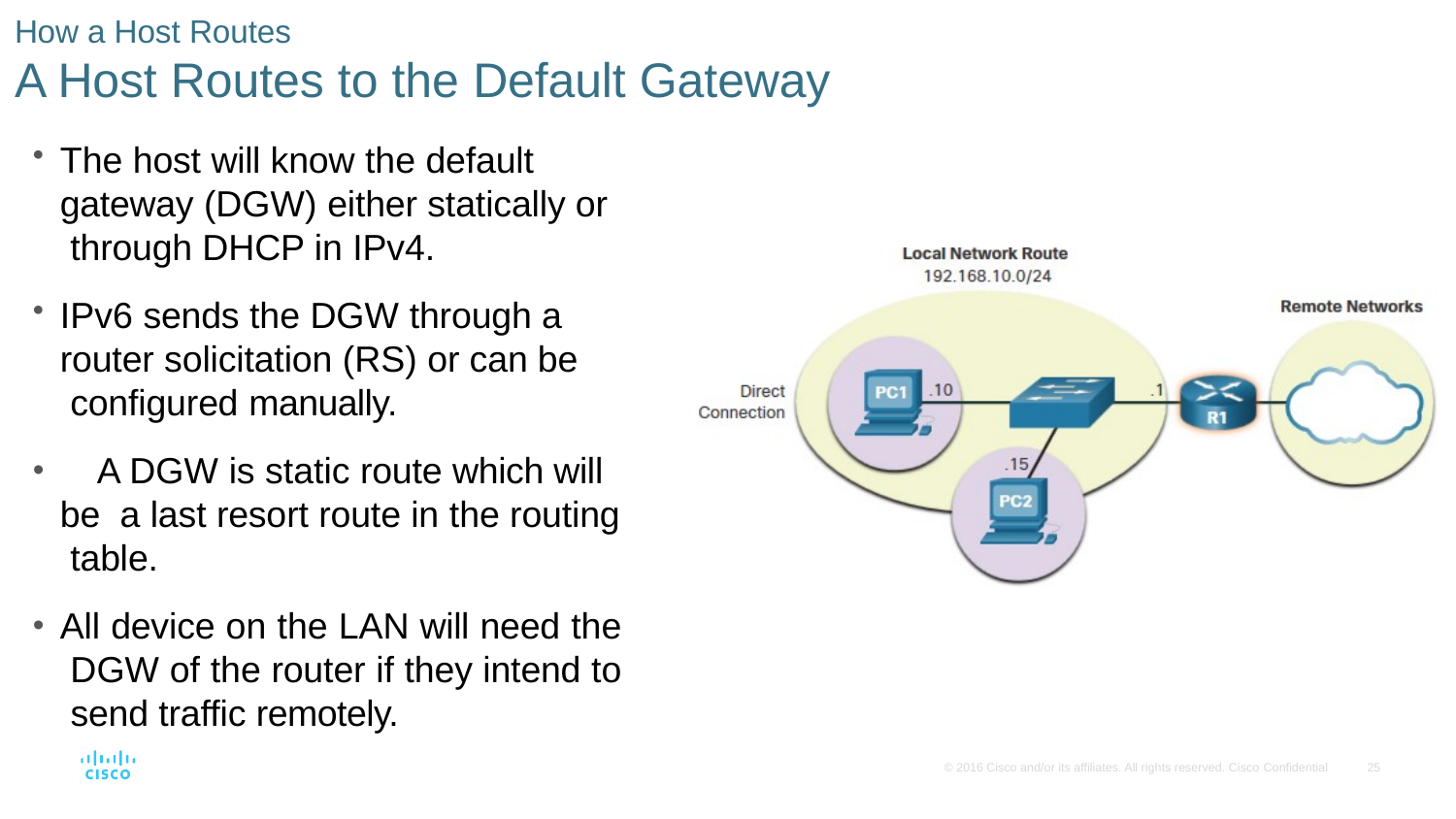

How a Host Routes
# A Host Routes to the Default Gateway
The host will know the default  gateway (DGW) either statically or  through DHCP in IPv4.
IPv6 sends the DGW through a  router solicitation (RS) or can be  configured manually.
	A DGW is static route which will be  a last resort route in the routing  table.
All device on the LAN will need the  DGW of the router if they intend to  send traffic remotely.

© 2016 Cisco and/or its affiliates. All rights reserved. Cisco Confidential
25